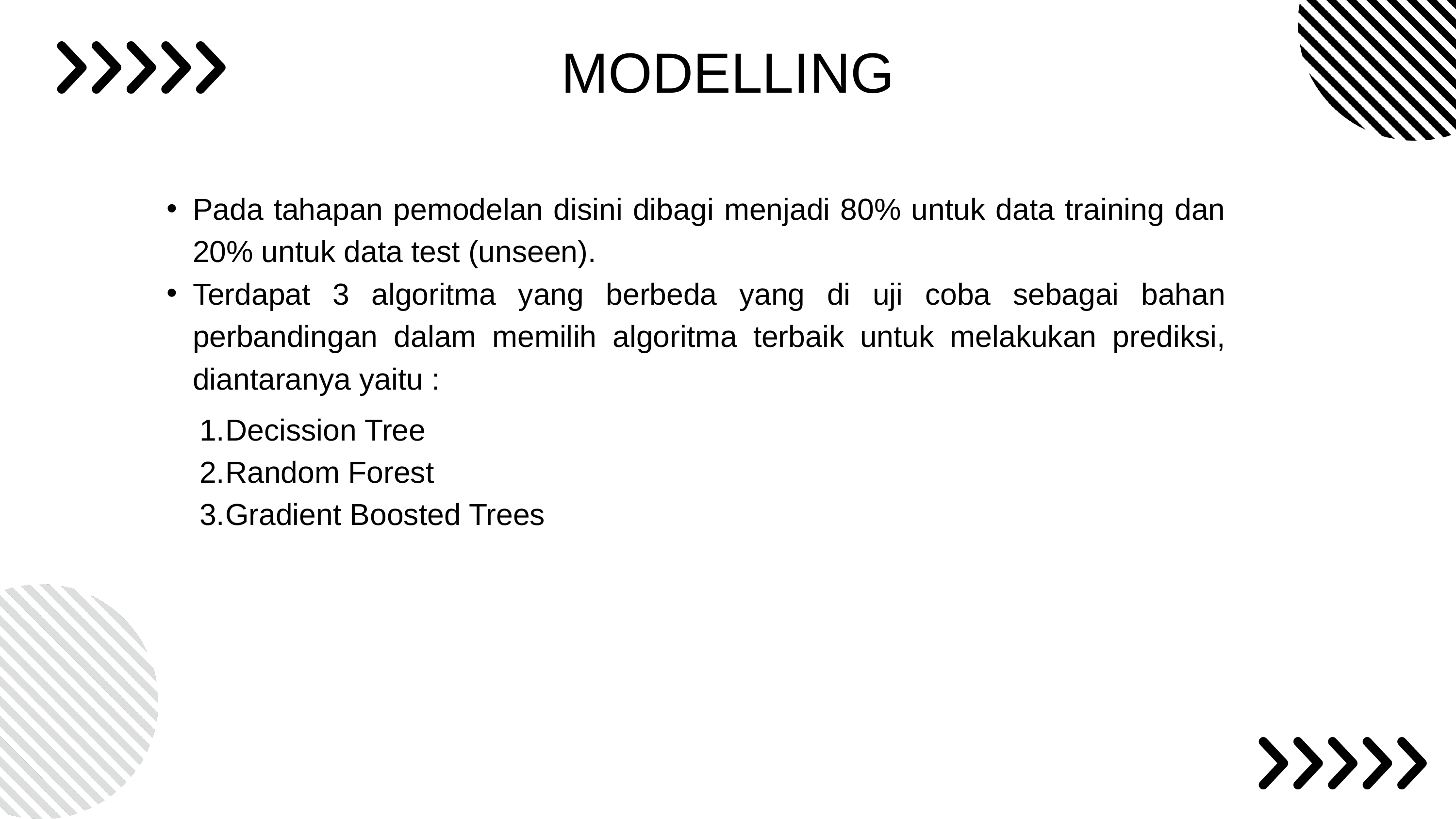

MODELLING

Pada tahapan pemodelan disini dibagi menjadi 80% untuk data training dan 20% untuk data test (unseen).
Terdapat 3 algoritma yang berbeda yang di uji coba sebagai bahan perbandingan dalam memilih algoritma terbaik untuk melakukan prediksi, diantaranya yaitu :
Decission Tree
Random Forest
Gradient Boosted Trees